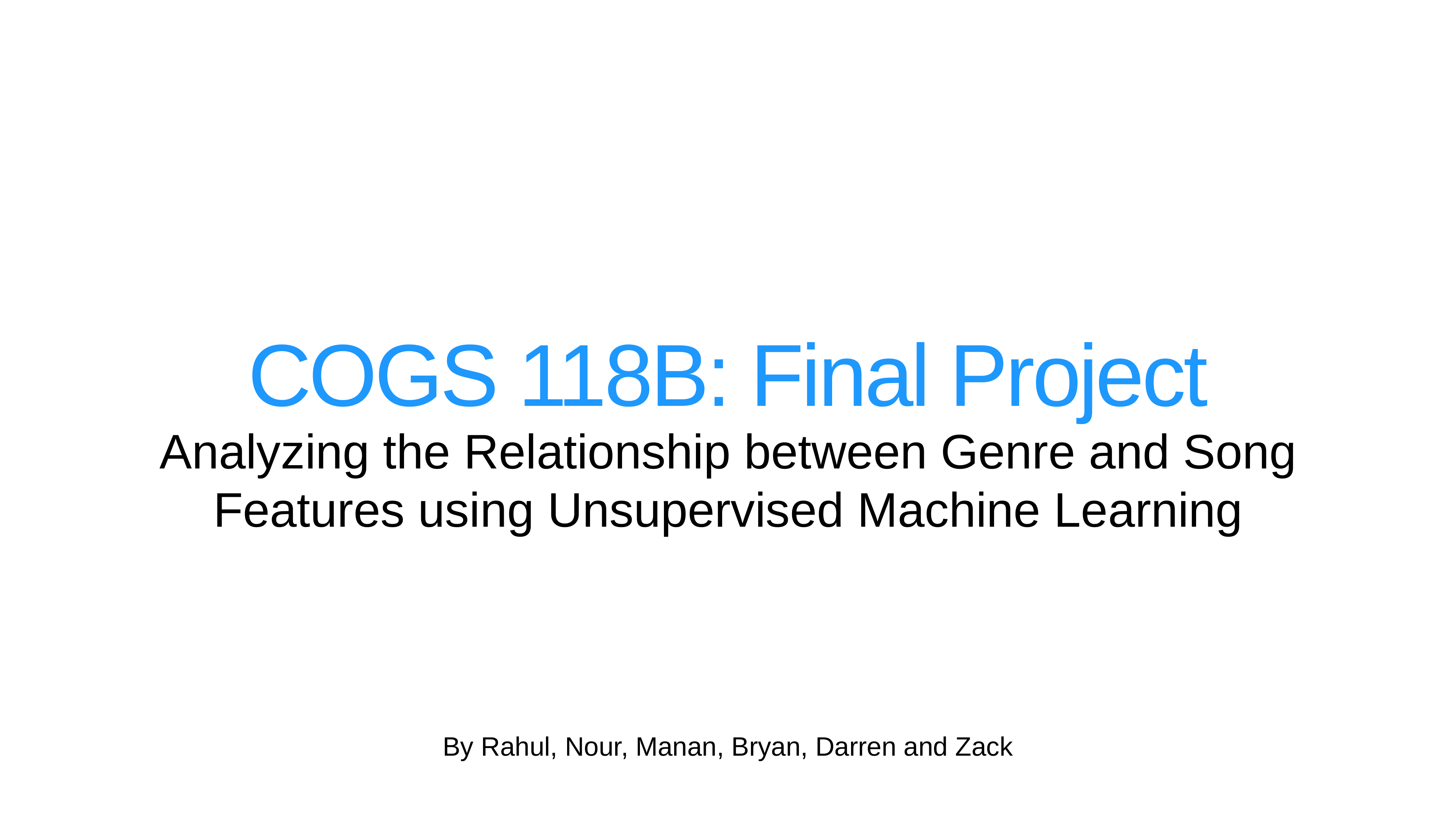

# COGS 118B: Final Project
Analyzing the Relationship between Genre and Song Features using Unsupervised Machine Learning
By Rahul, Nour, Manan, Bryan, Darren and Zack